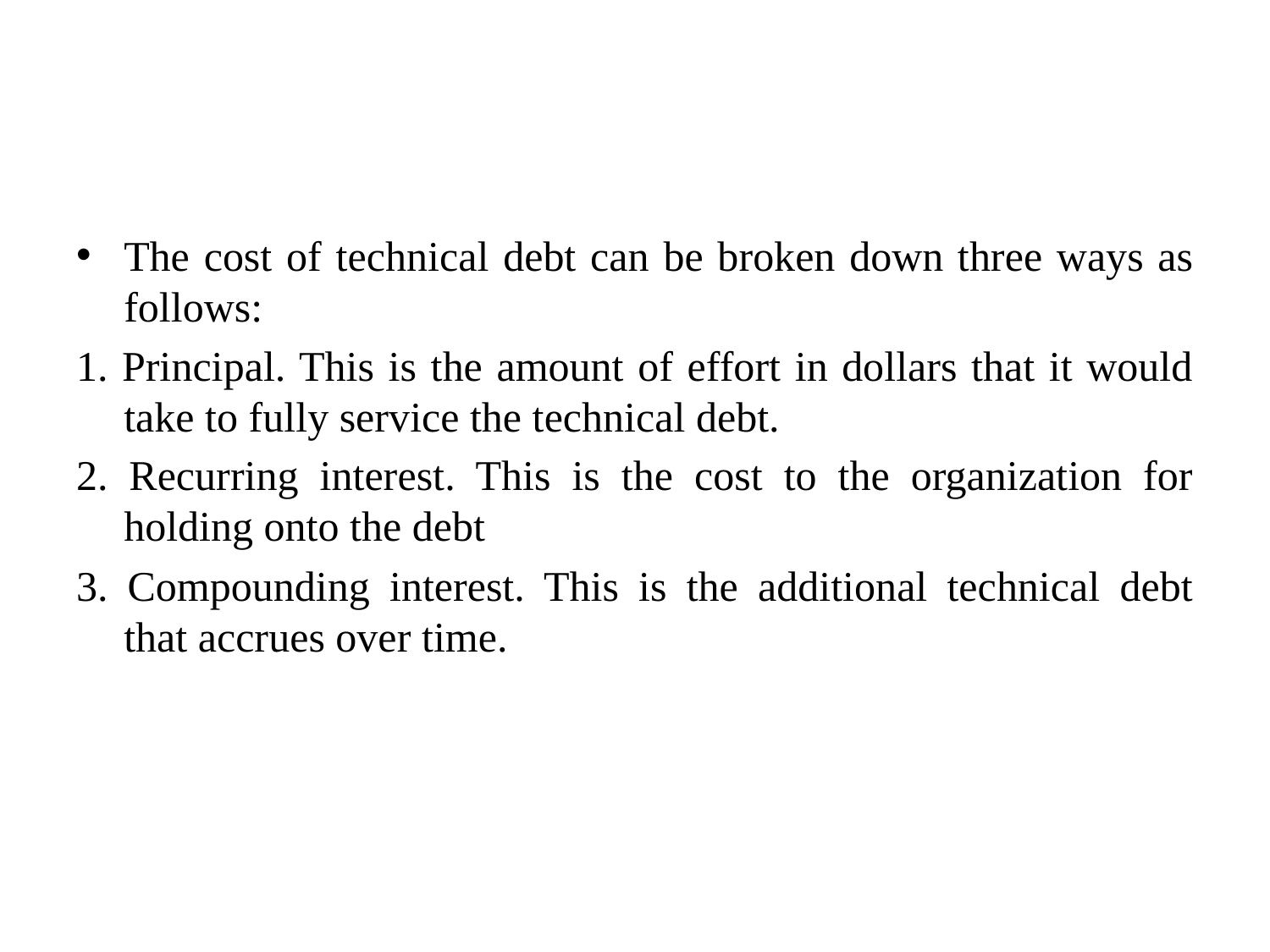

#
The cost of technical debt can be broken down three ways as follows:
1. Principal. This is the amount of effort in dollars that it would take to fully service the technical debt.
2. Recurring interest. This is the cost to the organization for holding onto the debt
3. Compounding interest. This is the additional technical debt that accrues over time.